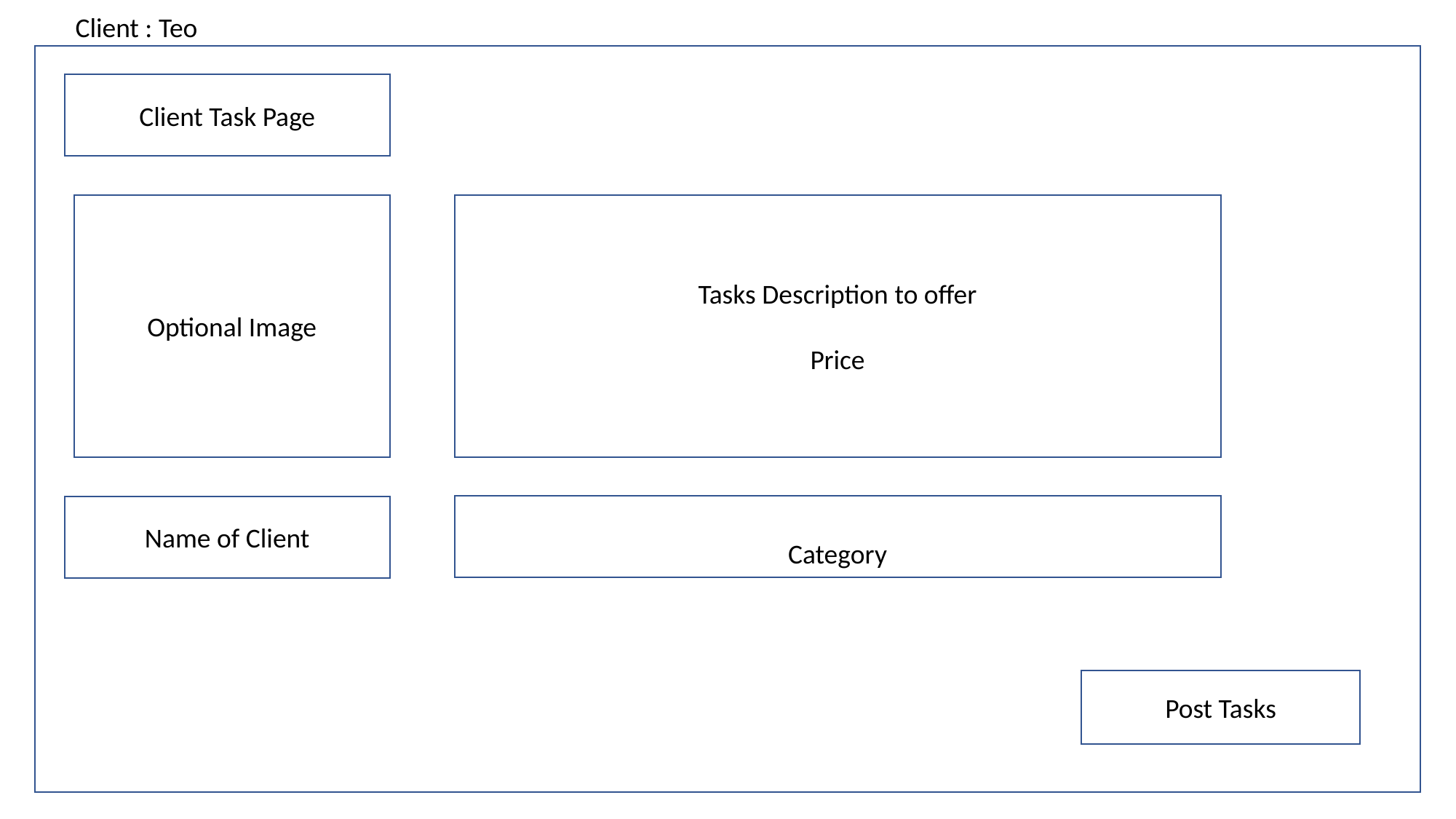

Client : Teo

Client Task Page
Optional Image
Tasks Description to offer
Price
Category
Name of Client
Post Tasks